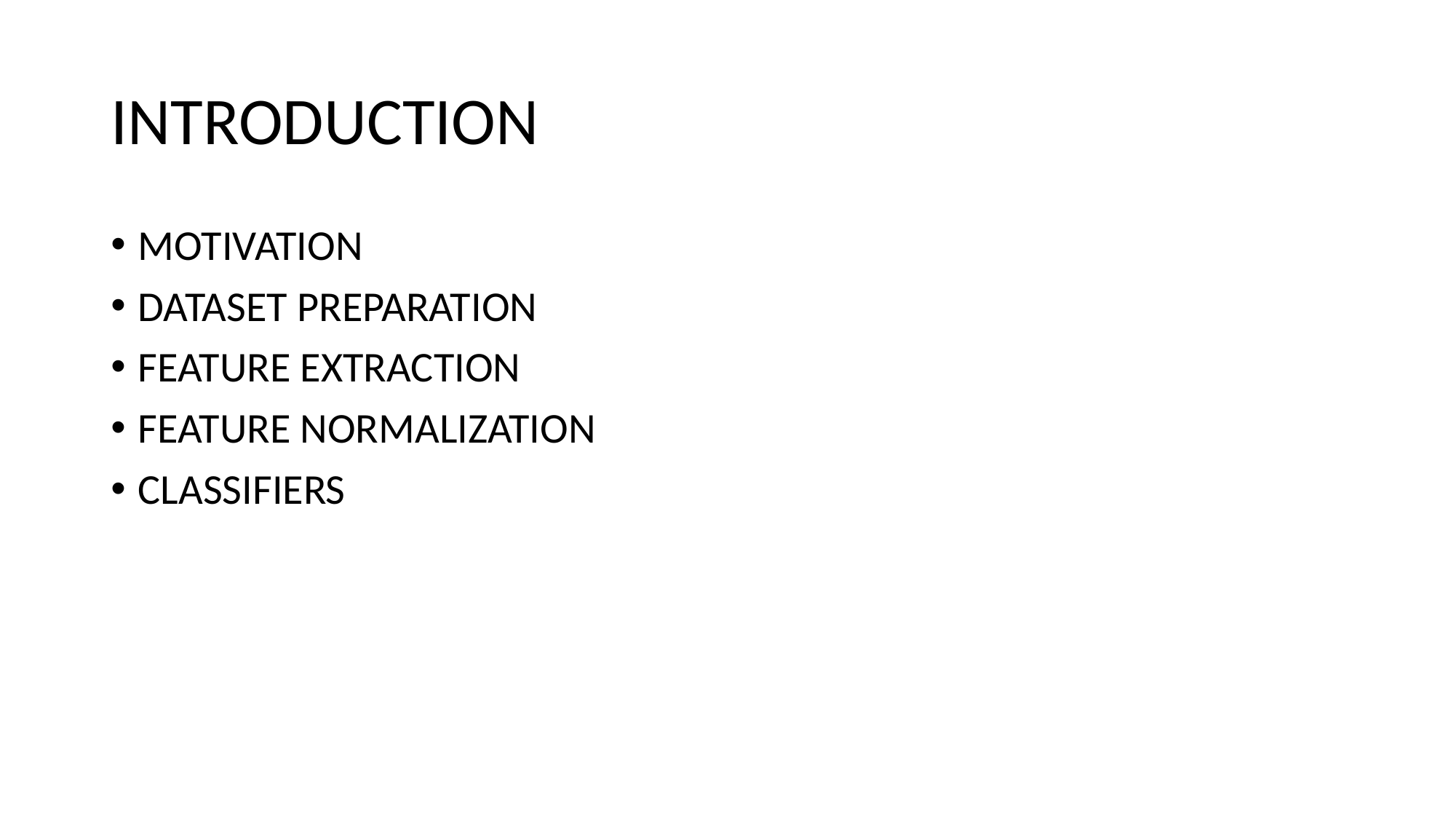

# INTRODUCTION
MOTIVATION
DATASET PREPARATION
FEATURE EXTRACTION
FEATURE NORMALIZATION
CLASSIFIERS